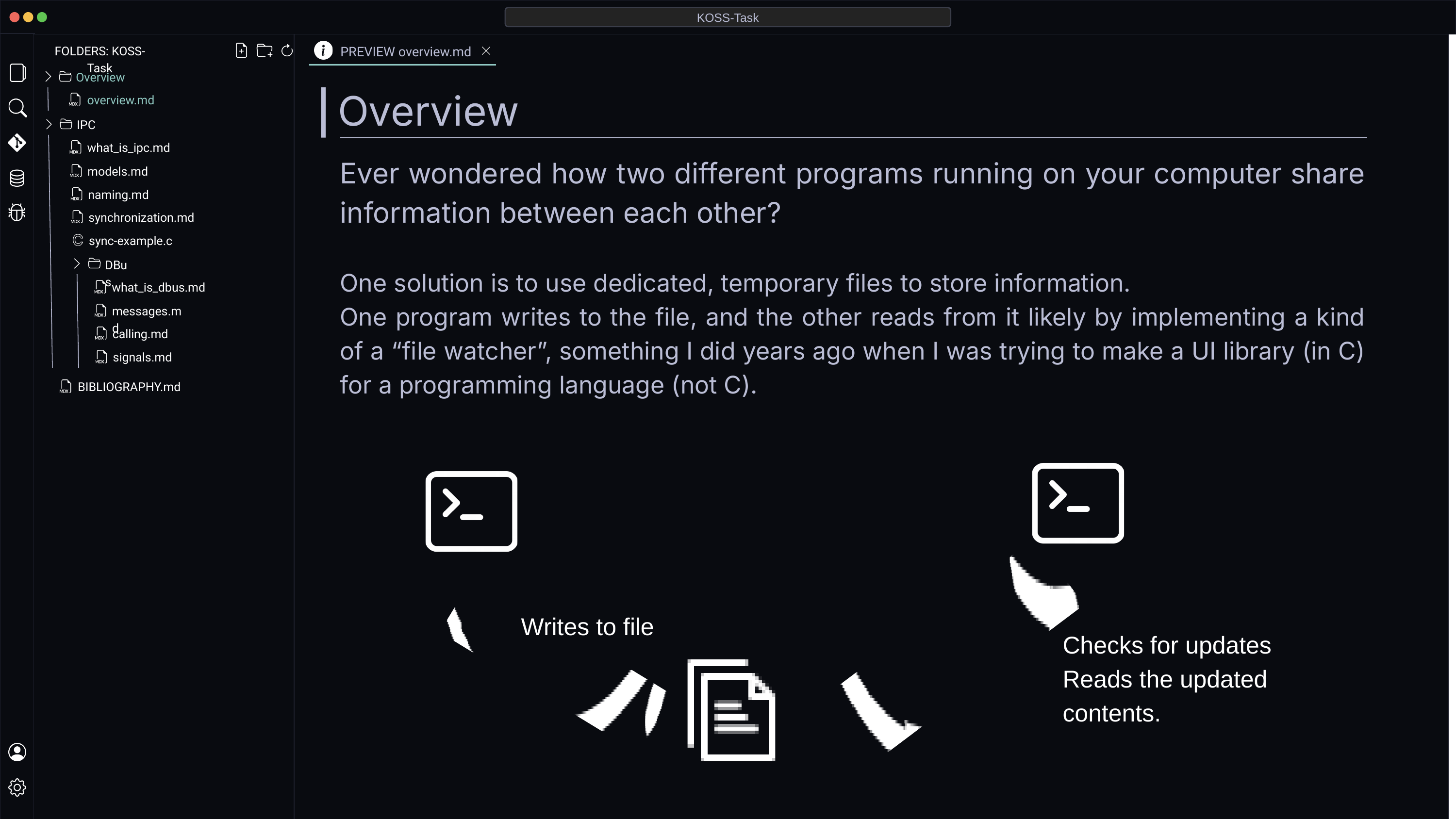

KOSS-Task

PREVIEW overview.md

FOLDERS: KOSS-Task

Overview

Overview

overview.md

IPC

what_is_ipc.md

Ever wondered how two different programs running on your computer share information between each other?

One solution is to use dedicated, temporary files to store information.
One program writes to the file, and the other reads from it likely by implementing a kind of a “file watcher”, something I did years ago when I was trying to make a UI library (in C) for a programming language (not C).

models.md

naming.md

synchronization.md

sync-example.c

DBus

what_is_dbus.md

messages.md

calling.md

signals.md

BIBLIOGRAPHY.md

Writes to file

Checks for updates
Reads the updated contents.